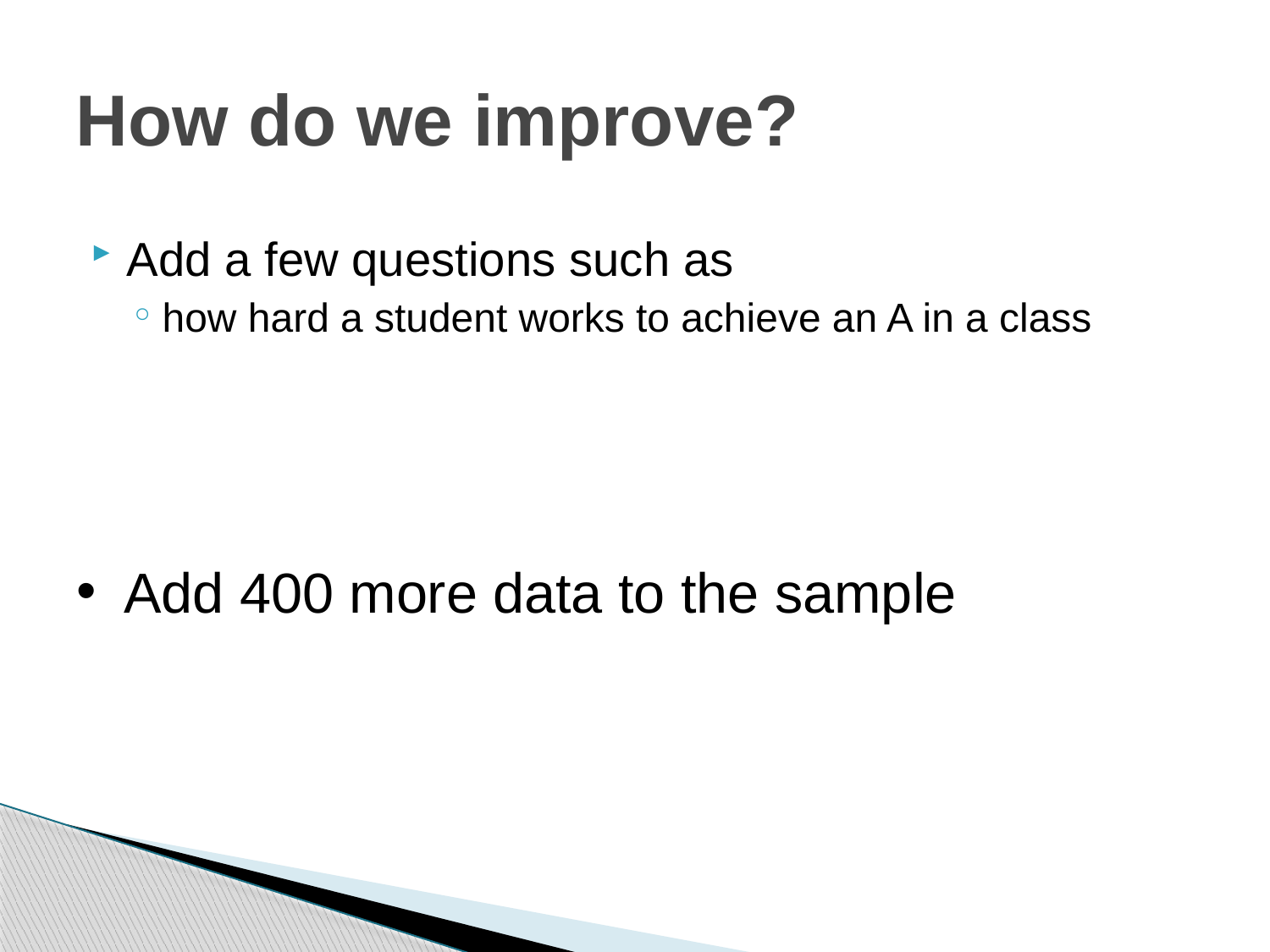

# How do we improve?
Add a few questions such as
how hard a student works to achieve an A in a class
Add 400 more data to the sample